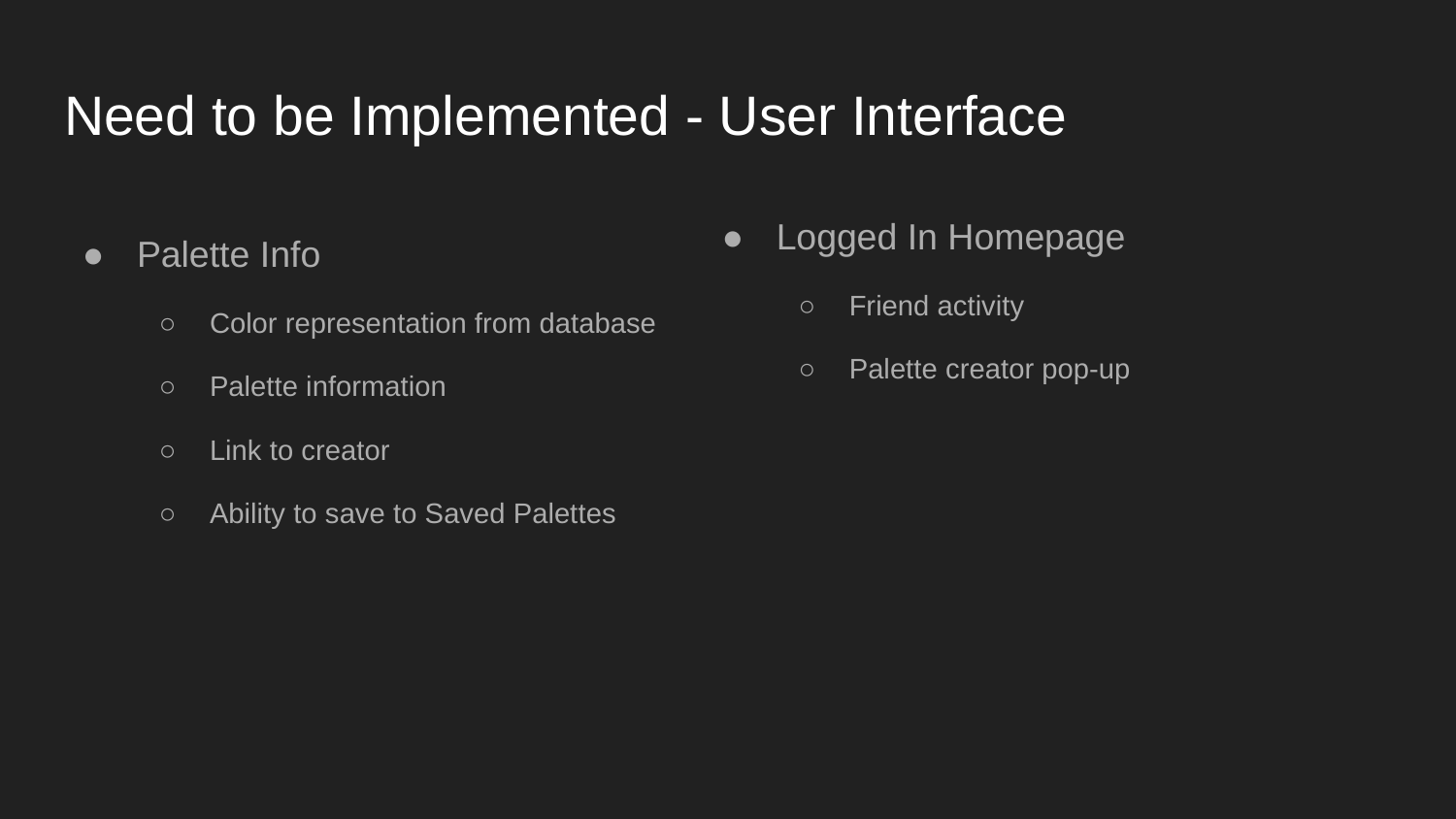

# Need to be Implemented - User Interface
Logged In Homepage
Friend activity
Palette creator pop-up
Palette Info
Color representation from database
Palette information
Link to creator
Ability to save to Saved Palettes